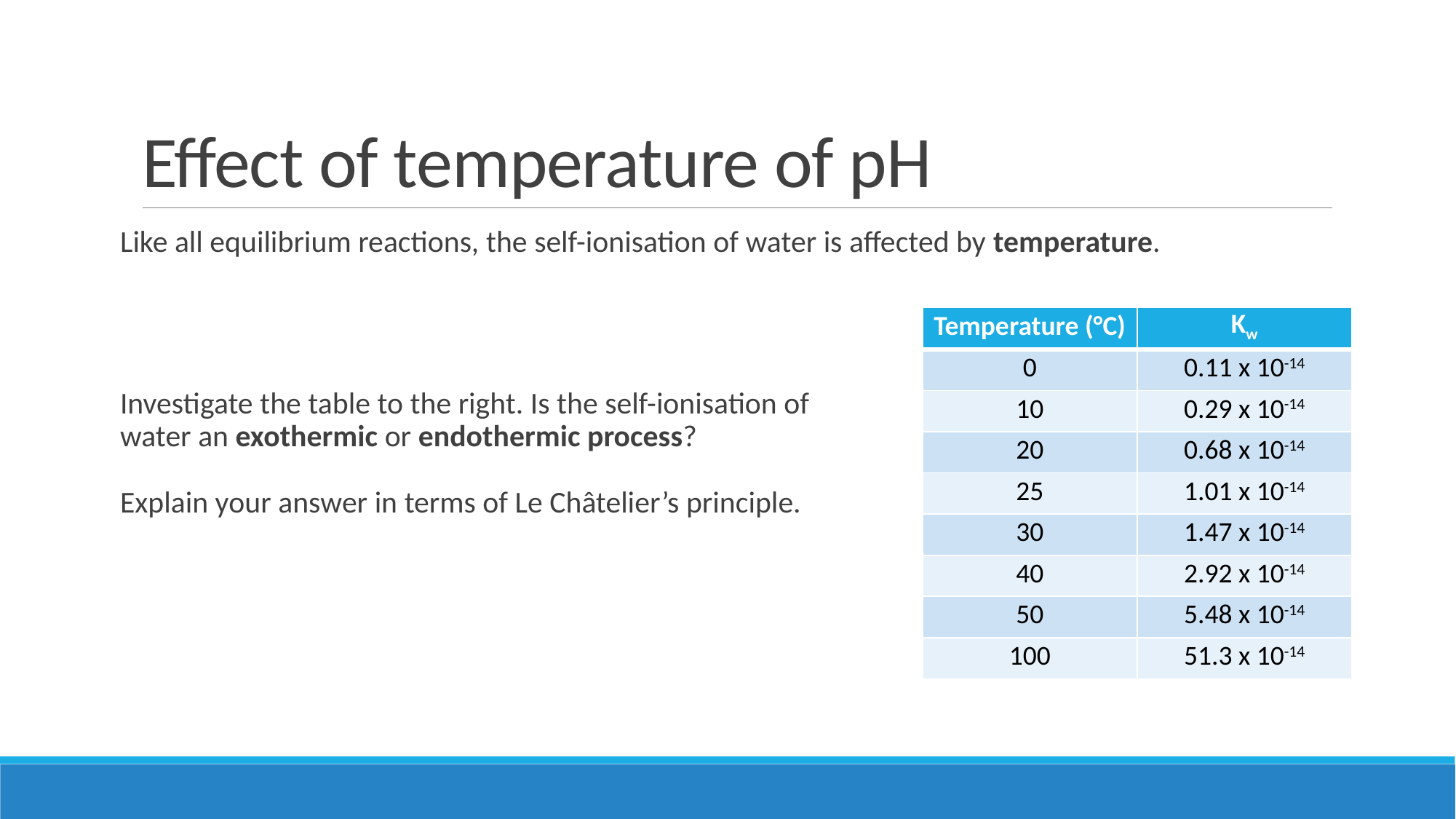

# Effect of temperature of pH
Like all equilibrium reactions, the self-ionisation of water is affected by temperature.

Investigate the table to the right. Is the self-ionisation of
water an exothermic or endothermic process?
Explain your answer in terms of Le Châtelier’s principle.
| Temperature (°C) | Kw |
| --- | --- |
| 0 | 0.11 x 10-14 |
| 10 | 0.29 x 10-14 |
| 20 | 0.68 x 10-14 |
| 25 | 1.01 x 10-14 |
| 30 | 1.47 x 10-14 |
| 40 | 2.92 x 10-14 |
| 50 | 5.48 x 10-14 |
| 100 | 51.3 x 10-14 |